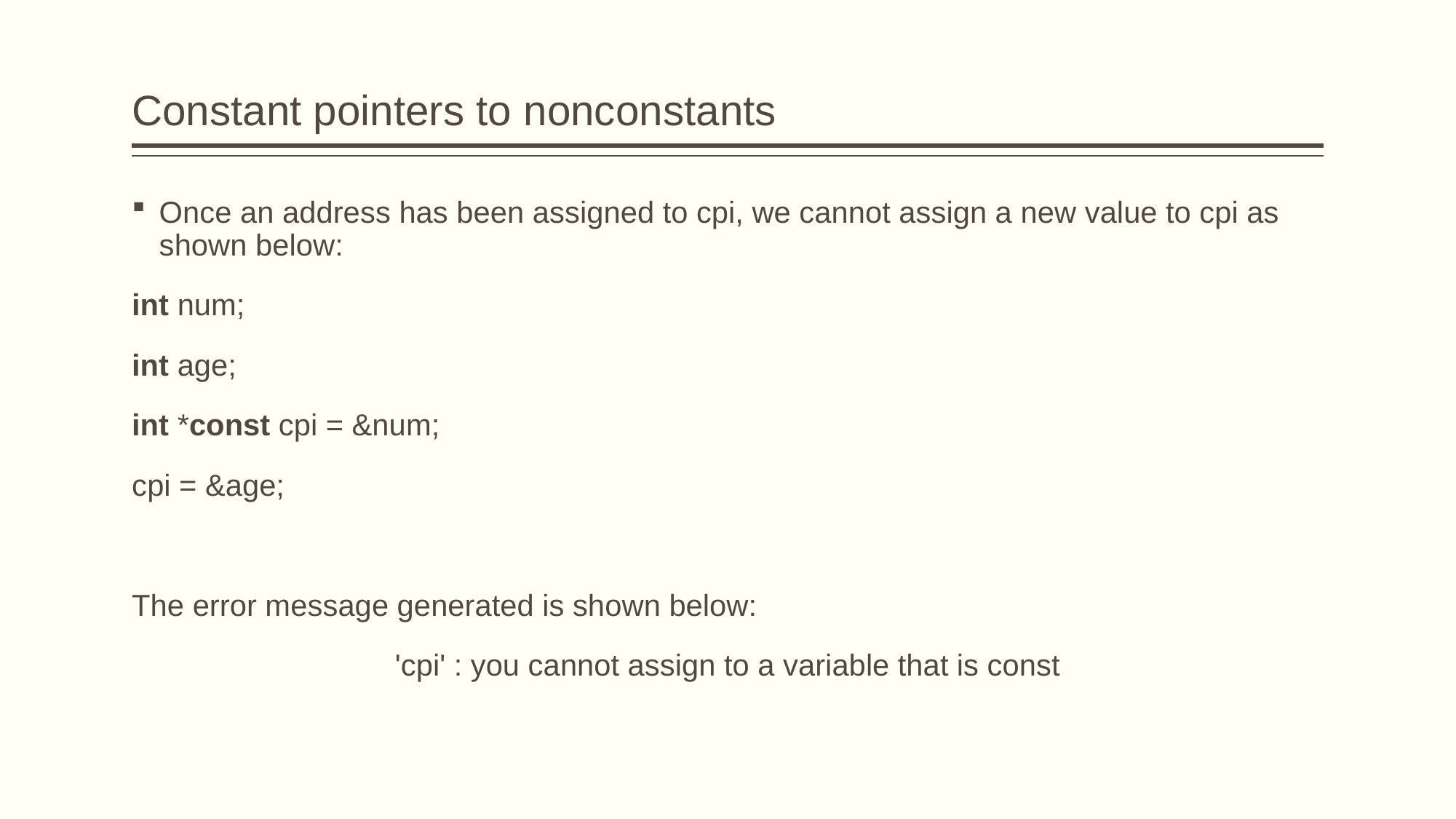

# Constant pointers to nonconstants
Once an address has been assigned to cpi, we cannot assign a new value to cpi as shown below:
int num;
int age;
int *const cpi = &num;
cpi = &age;

The error message generated is shown below:
'cpi' : you cannot assign to a variable that is const